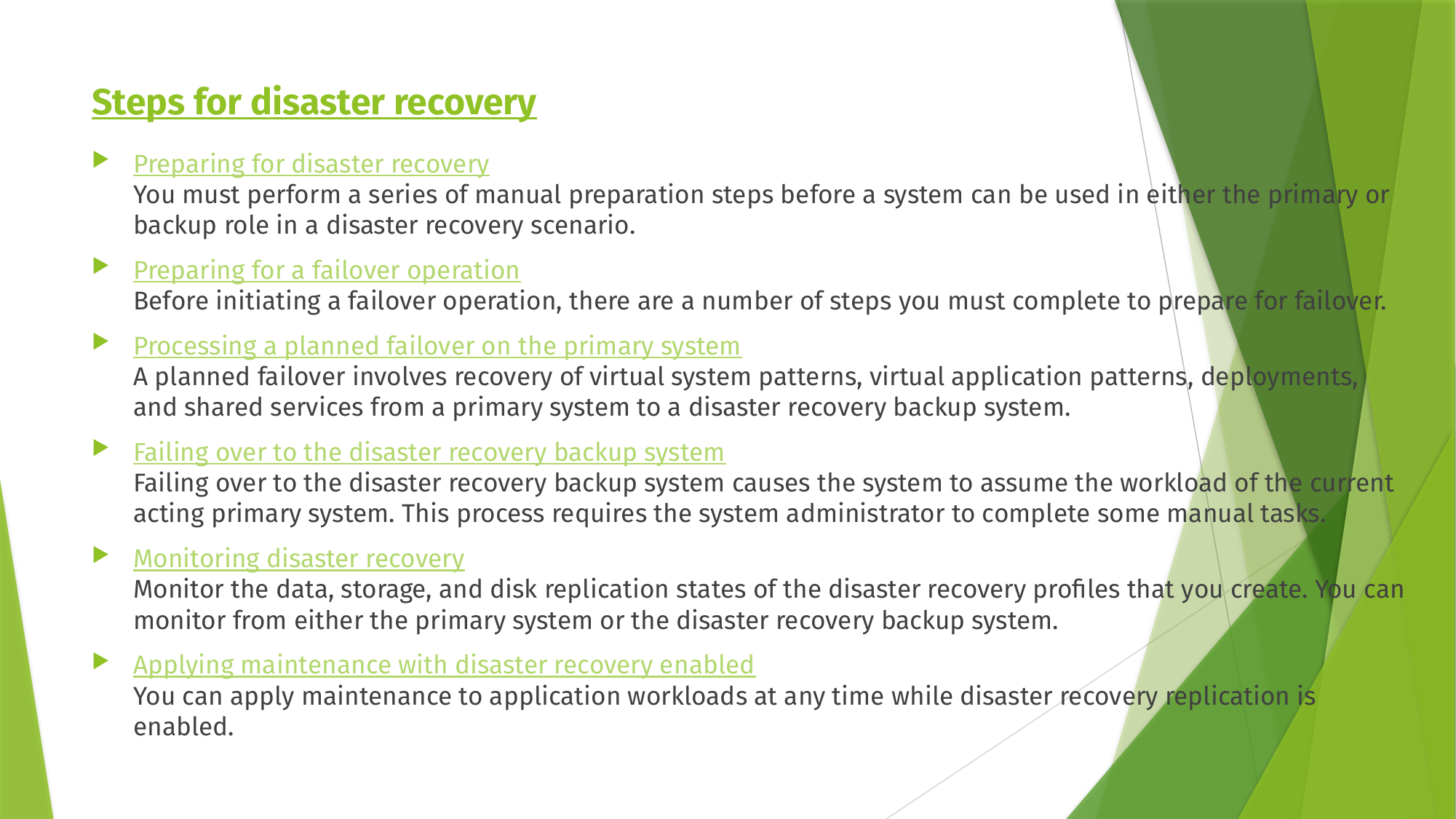

# Steps for disaster recovery
Preparing for disaster recovery
You must perform a series of manual preparation steps before a system can be used in either the primary or backup role in a disaster recovery scenario.
Preparing for a failover operation
Before initiating a failover operation, there are a number of steps you must complete to prepare for failover.
Processing a planned failover on the primary system
A planned failover involves recovery of virtual system patterns, virtual application patterns, deployments, and shared services from a primary system to a disaster recovery backup system.
Failing over to the disaster recovery backup system
Failing over to the disaster recovery backup system causes the system to assume the workload of the current acting primary system. This process requires the system administrator to complete some manual tasks.
Monitoring disaster recovery
Monitor the data, storage, and disk replication states of the disaster recovery profiles that you create. You can monitor from either the primary system or the disaster recovery backup system.
Applying maintenance with disaster recovery enabled
You can apply maintenance to application workloads at any time while disaster recovery replication is enabled.